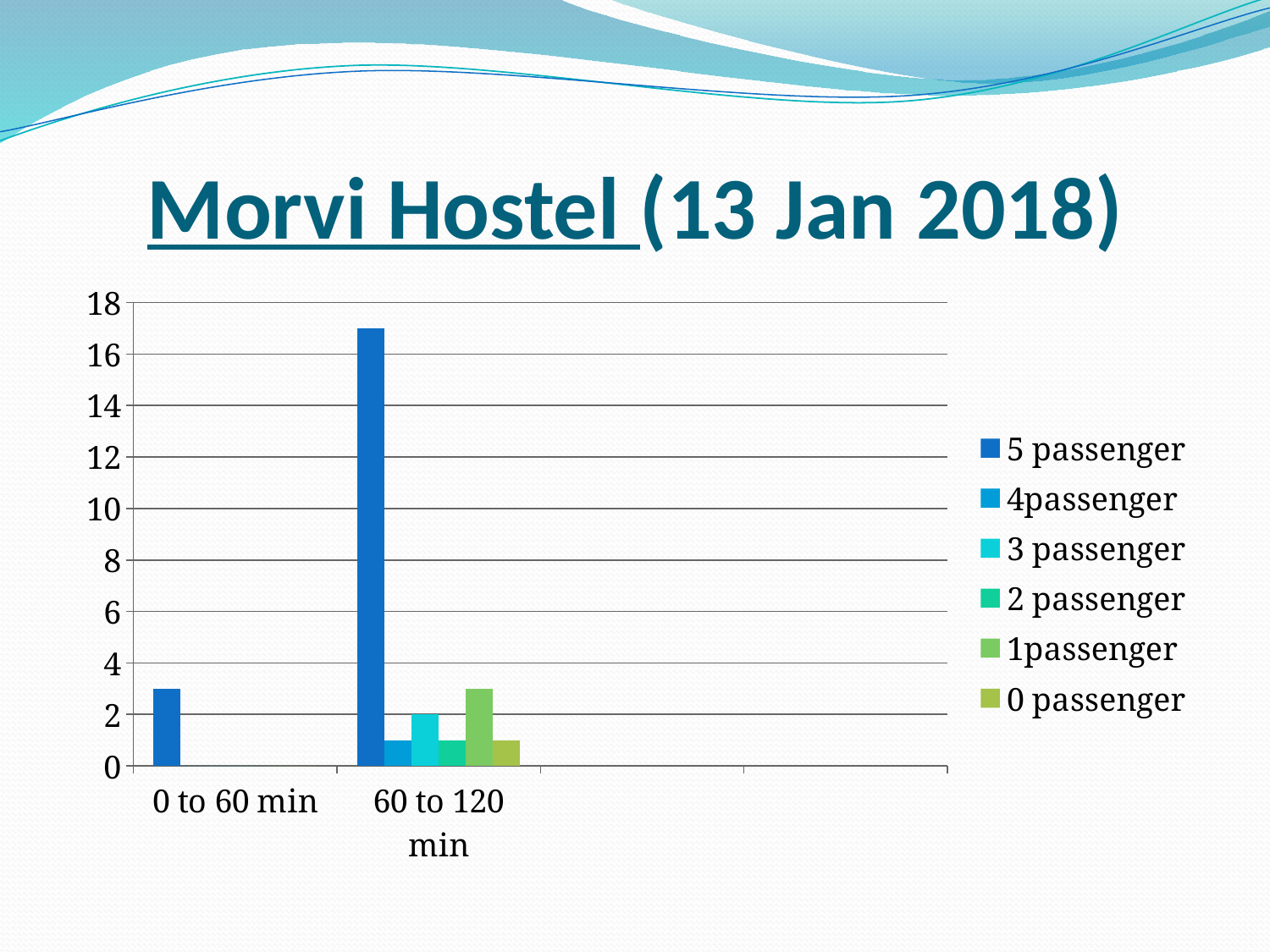

# Morvi Hostel (13 Jan 2018)

### Chart

| Category | 5 passenger | 4passenger | 3 passenger | 2 passenger | 1passenger | 0 passenger |
|---|---|---|---|---|---|---|
| 0 to 60 min | 3.0 | 0.0 | 0.0 | 0.0 | 0.0 | 0.0 |
| 60 to 120 min | 17.0 | 1.0 | 2.0 | 1.0 | 3.0 | 1.0 |